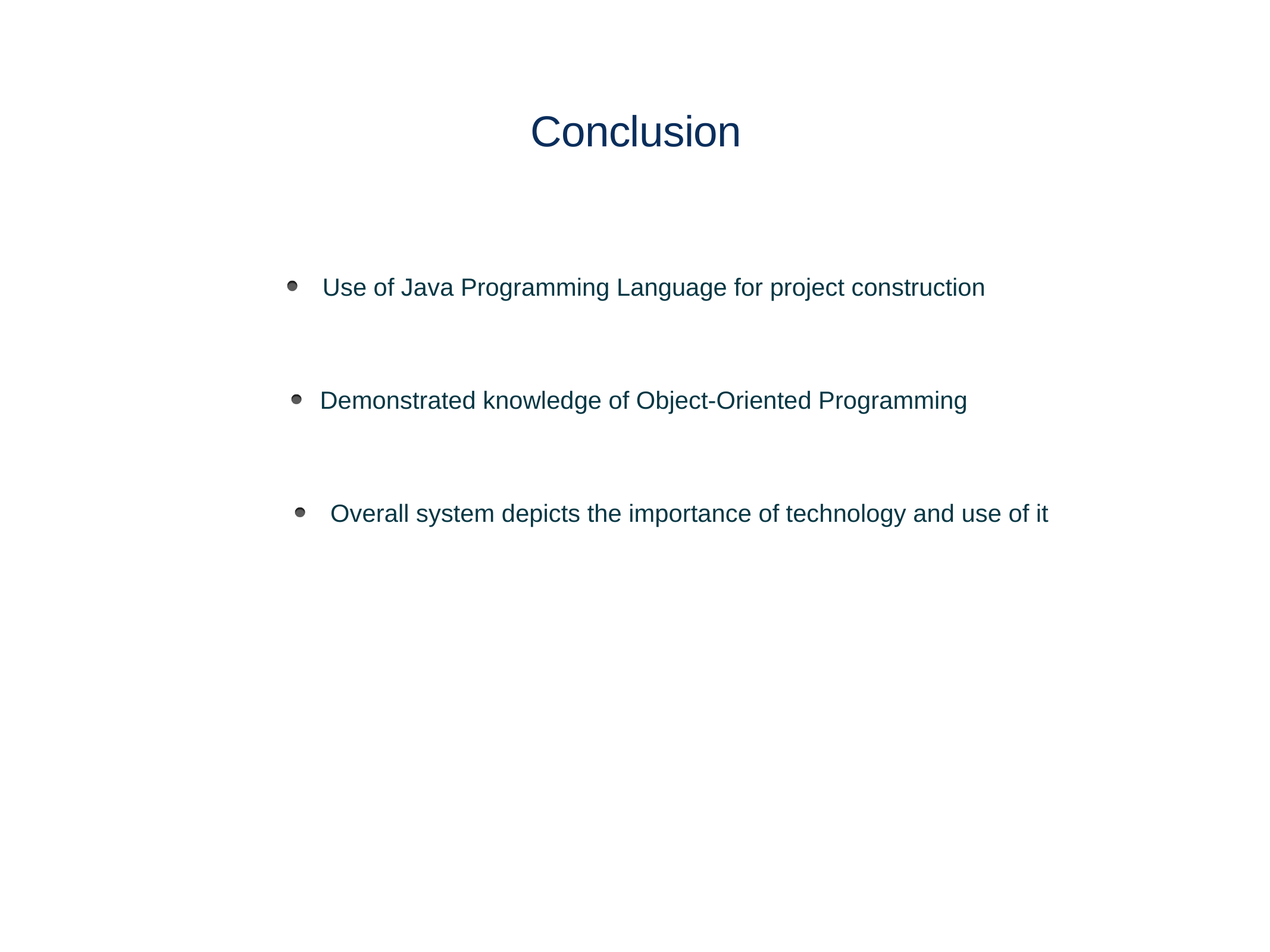

Conclusion
  Use of Java Programming Language for project construction
 Demonstrated knowledge of Object-Oriented Programming
  Overall system depicts the importance of technology and use of it